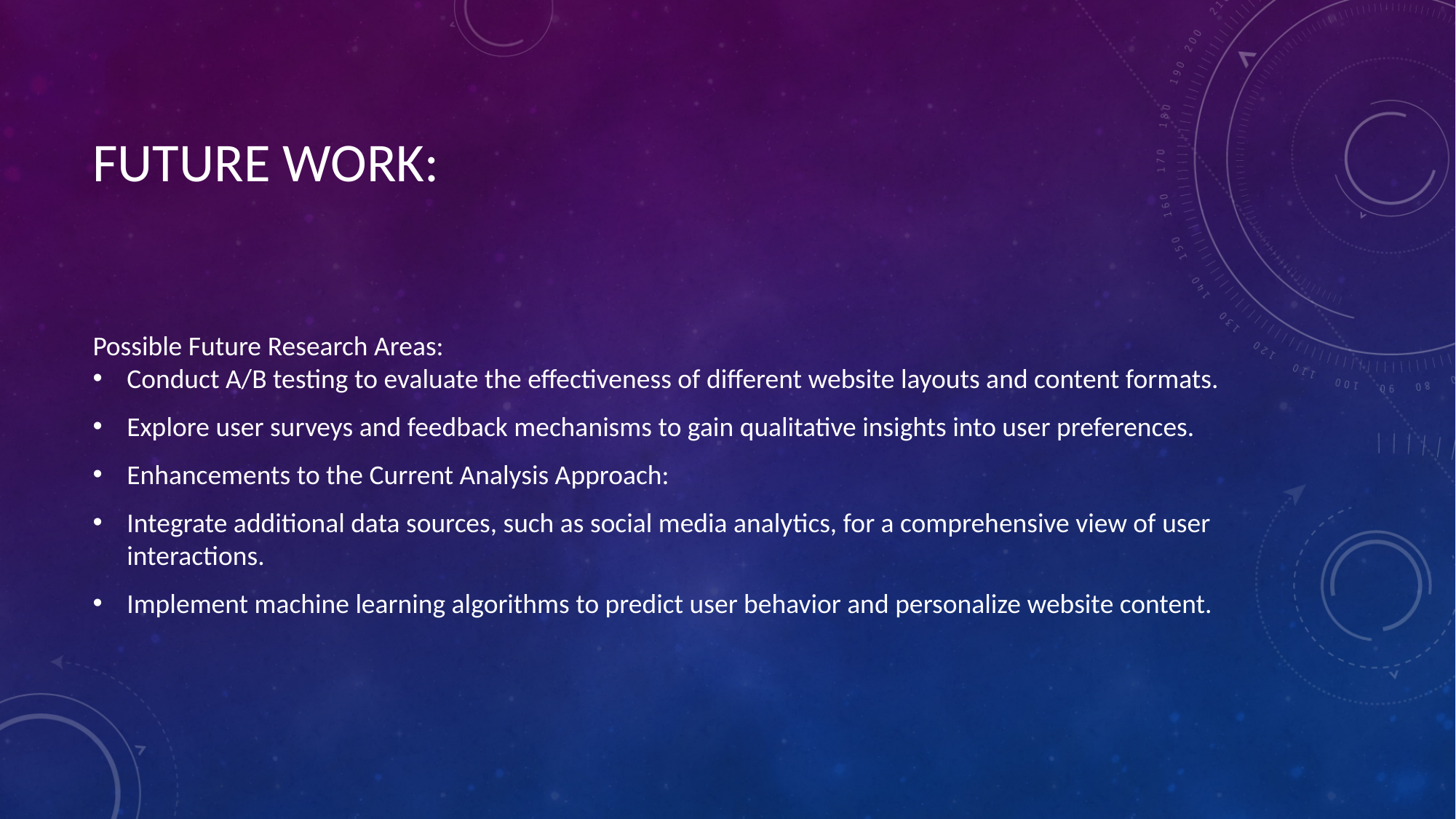

# Future Work:
Possible Future Research Areas:
Conduct A/B testing to evaluate the effectiveness of different website layouts and content formats.
Explore user surveys and feedback mechanisms to gain qualitative insights into user preferences.
Enhancements to the Current Analysis Approach:
Integrate additional data sources, such as social media analytics, for a comprehensive view of user interactions.
Implement machine learning algorithms to predict user behavior and personalize website content.